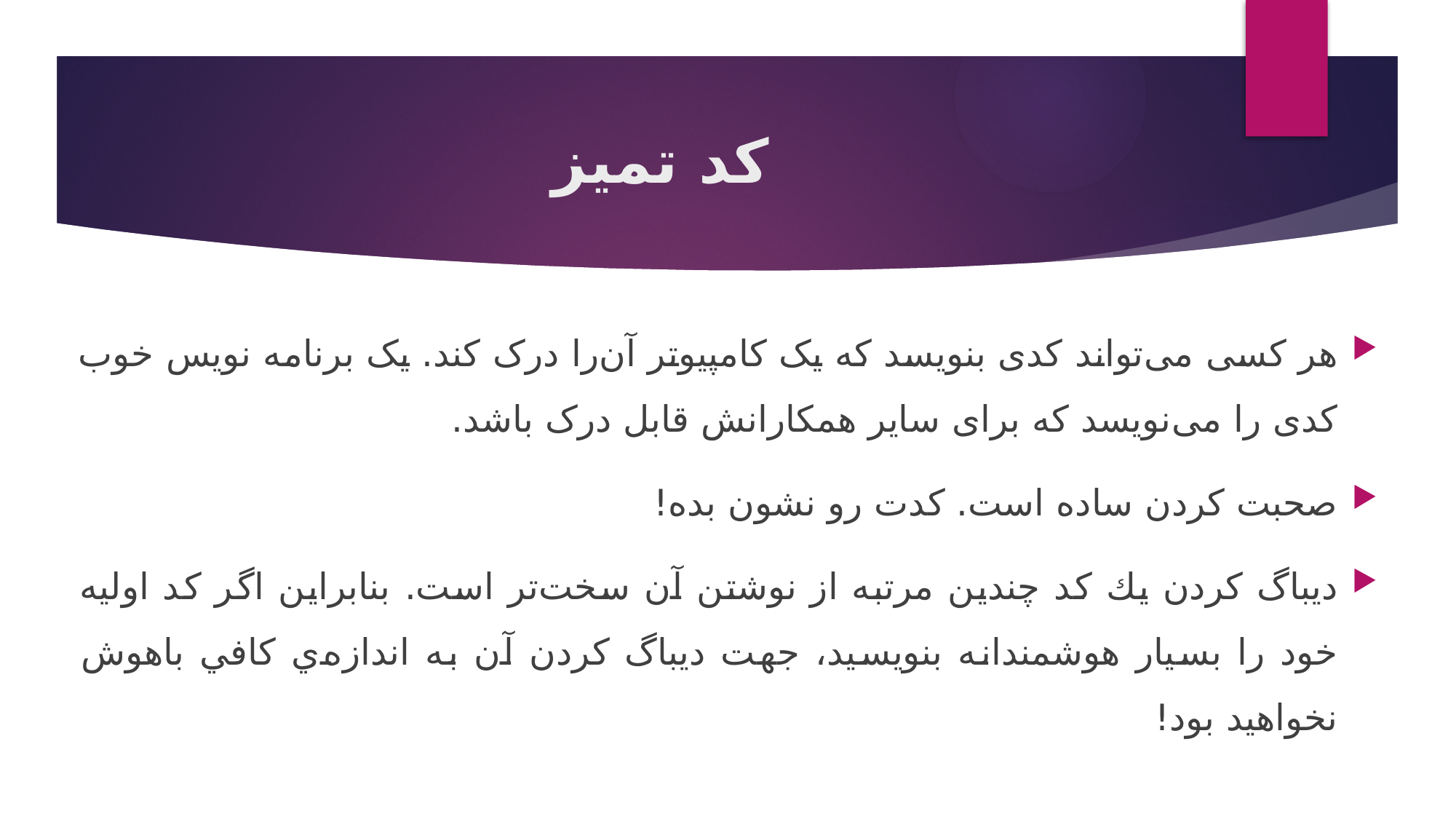

# کد تمیز
هر کسی می‌تواند کدی بنویسد که یک کامپیوتر آن‌را درک کند. یک برنامه نویس خوب کدی را می‌نویسد که برای سایر همکارانش قابل درک باشد.
صحبت کردن ساده است. کدت رو نشون بده!
ديباگ كردن يك كد چندين مرتبه از نوشتن آن سخت‌تر است. بنابراين اگر كد اوليه خود را بسيار هوشمندانه بنويسيد، جهت ديباگ كردن آن به اندازه‌ي كافي باهوش نخواهيد بود!